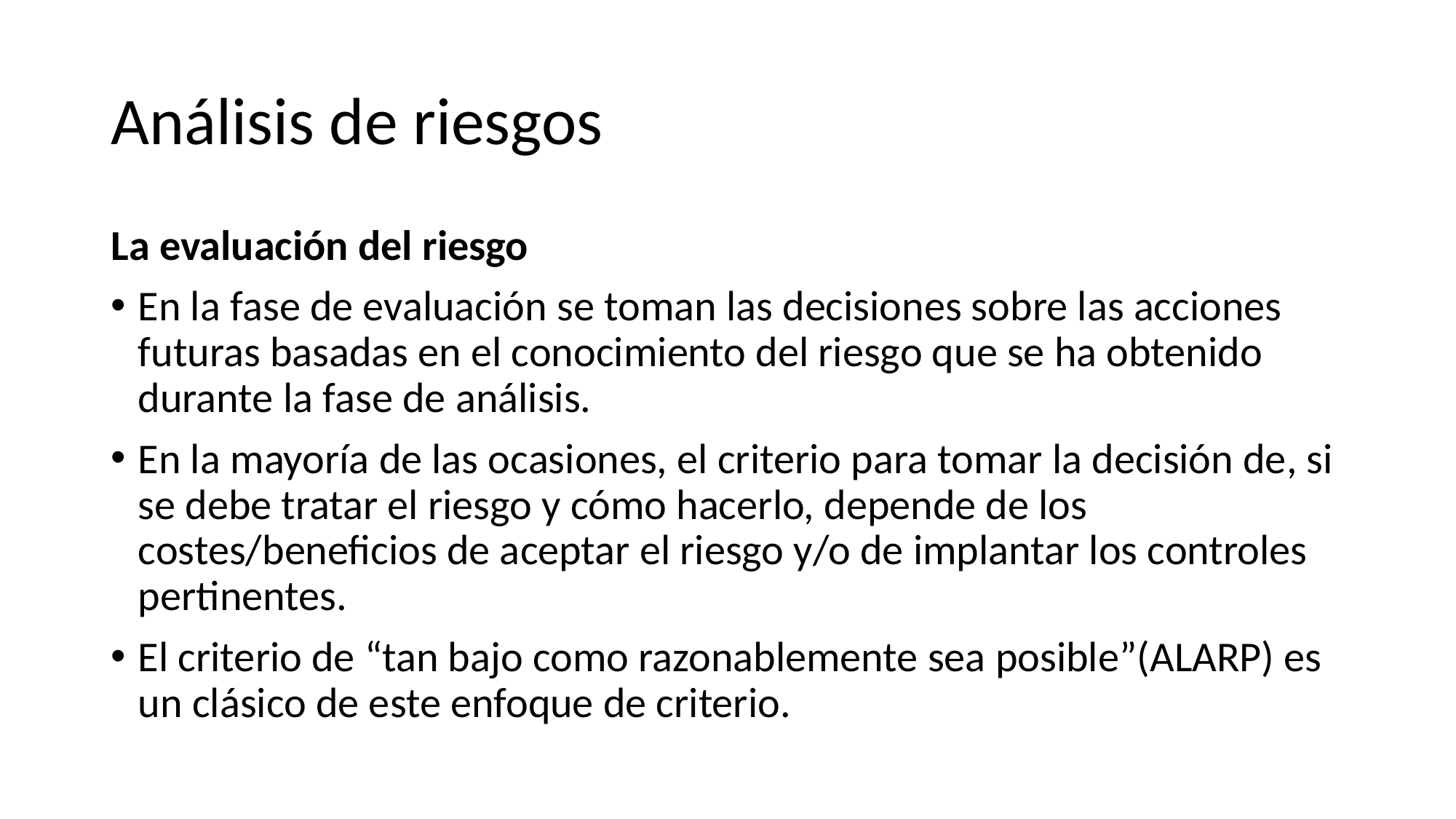

# Análisis de riesgos
La evaluación del riesgo
En la fase de evaluación se toman las decisiones sobre las acciones futuras basadas en el conocimiento del riesgo que se ha obtenido durante la fase de análisis.
En la mayoría de las ocasiones, el criterio para tomar la decisión de, si se debe tratar el riesgo y cómo hacerlo, depende de los costes/beneficios de aceptar el riesgo y/o de implantar los controles pertinentes.
El criterio de “tan bajo como razonablemente sea posible”(ALARP) es un clásico de este enfoque de criterio.